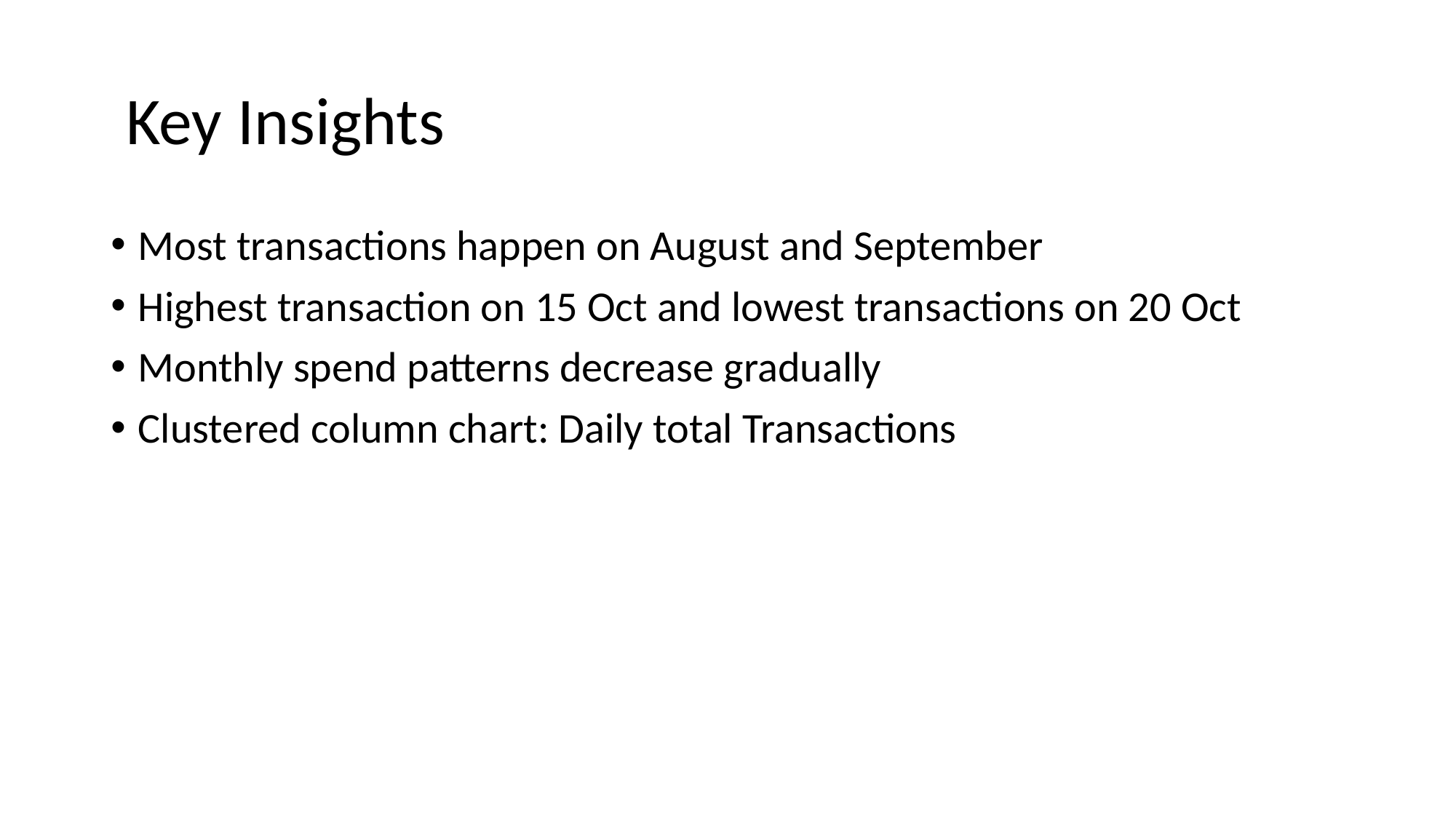

# Key Insights
Most transactions happen on August and September
Highest transaction on 15 Oct and lowest transactions on 20 Oct
Monthly spend patterns decrease gradually
Clustered column chart: Daily total Transactions